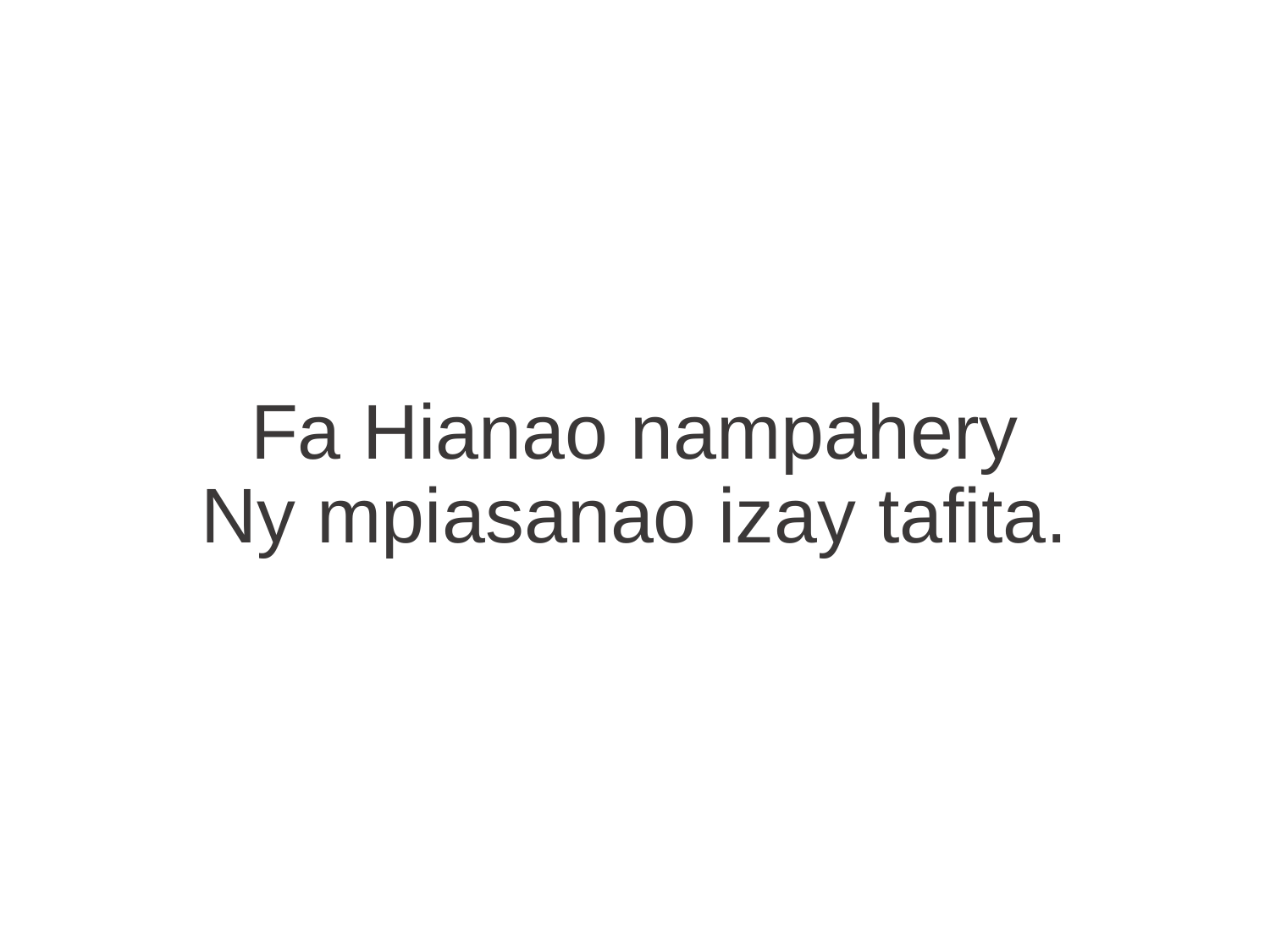

Fa Hianao nampahery
Ny mpiasanao izay tafita.